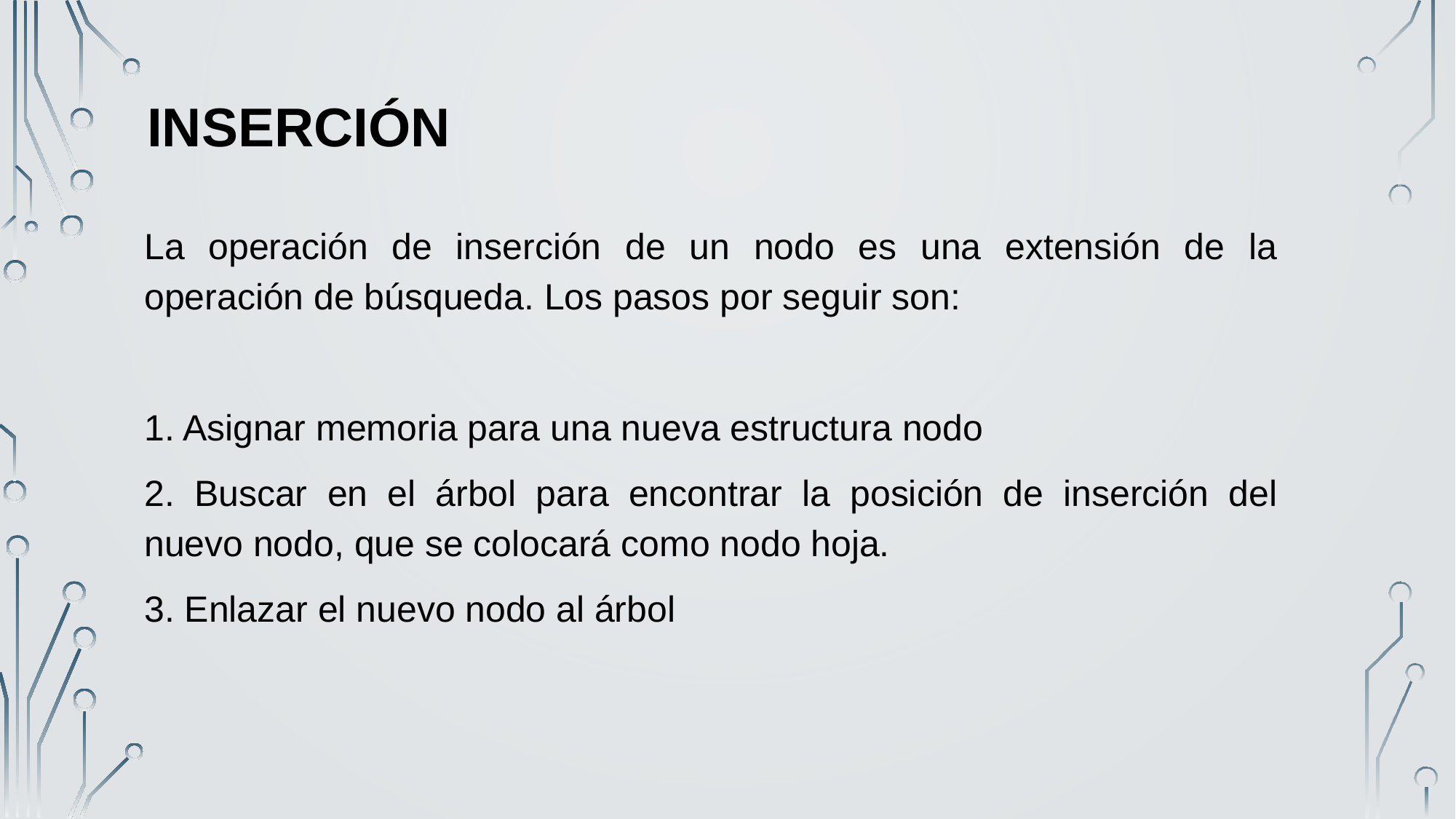

# Inserción

La operación de inserción de un nodo es una extensión de la operación de búsqueda. Los pasos por seguir son:

1. Asignar memoria para una nueva estructura nodo
2. Buscar en el árbol para encontrar la posición de inserción del nuevo nodo, que se colocará como nodo hoja.
3. Enlazar el nuevo nodo al árbol